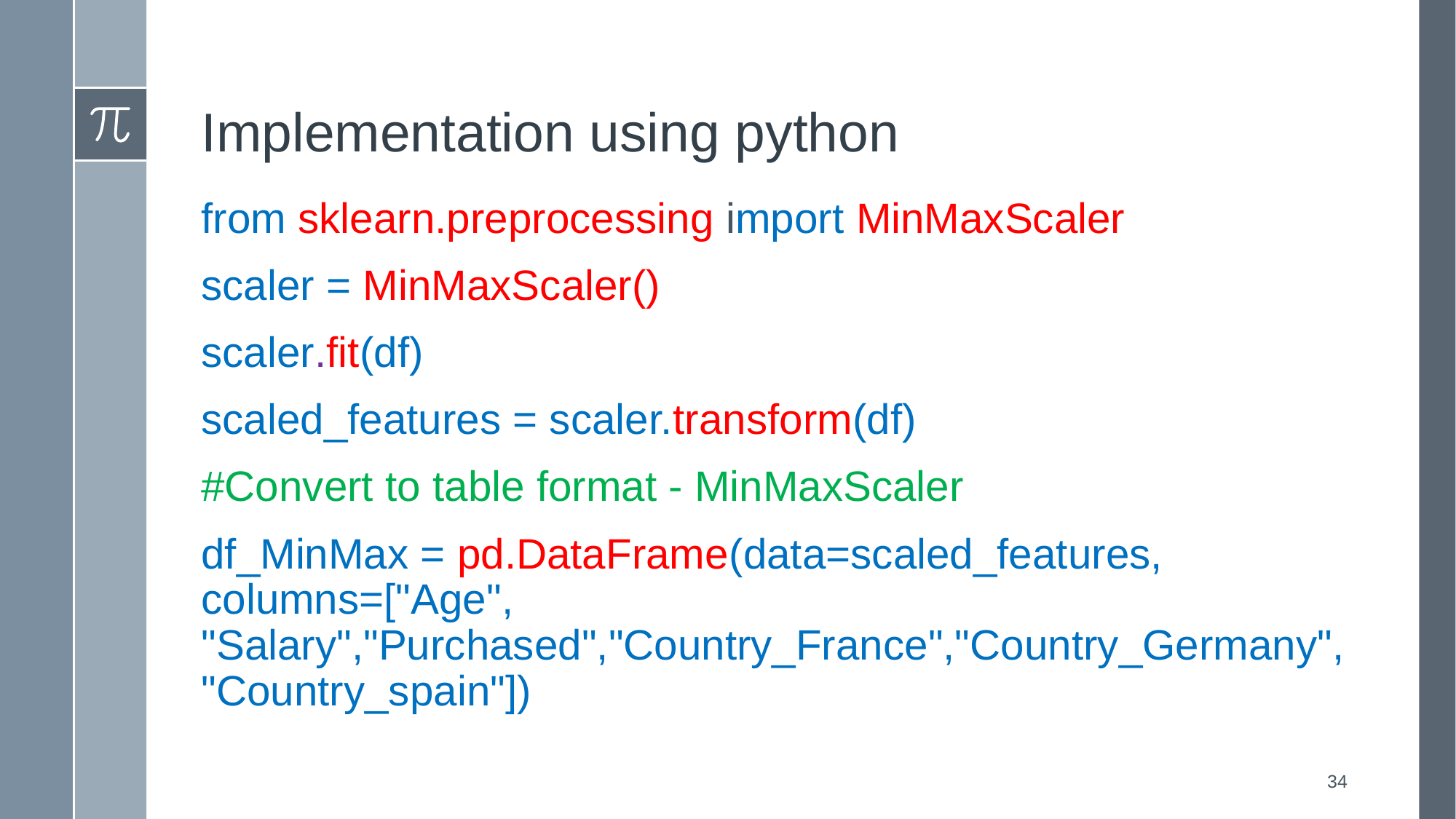

# Implementation using python
from sklearn.preprocessing import MinMaxScaler
scaler = MinMaxScaler()
scaler.fit(df)
scaled_features = scaler.transform(df)
#Convert to table format - MinMaxScaler
df_MinMax = pd.DataFrame(data=scaled_features, columns=["Age", "Salary","Purchased","Country_France","Country_Germany", "Country_spain"])
34